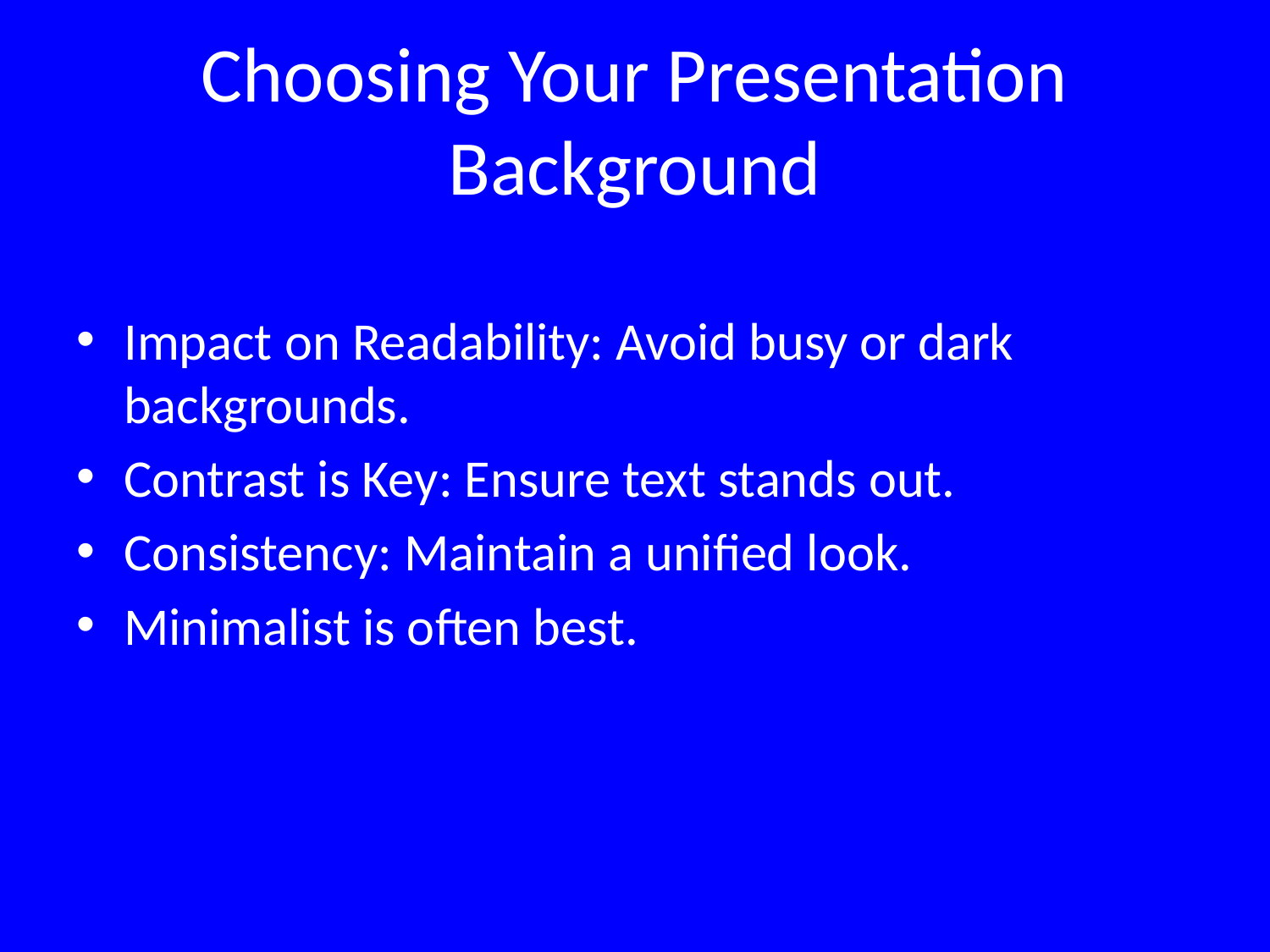

# Choosing Your Presentation Background

Impact on Readability: Avoid busy or dark backgrounds.
Contrast is Key: Ensure text stands out.
Consistency: Maintain a unified look.
Minimalist is often best.